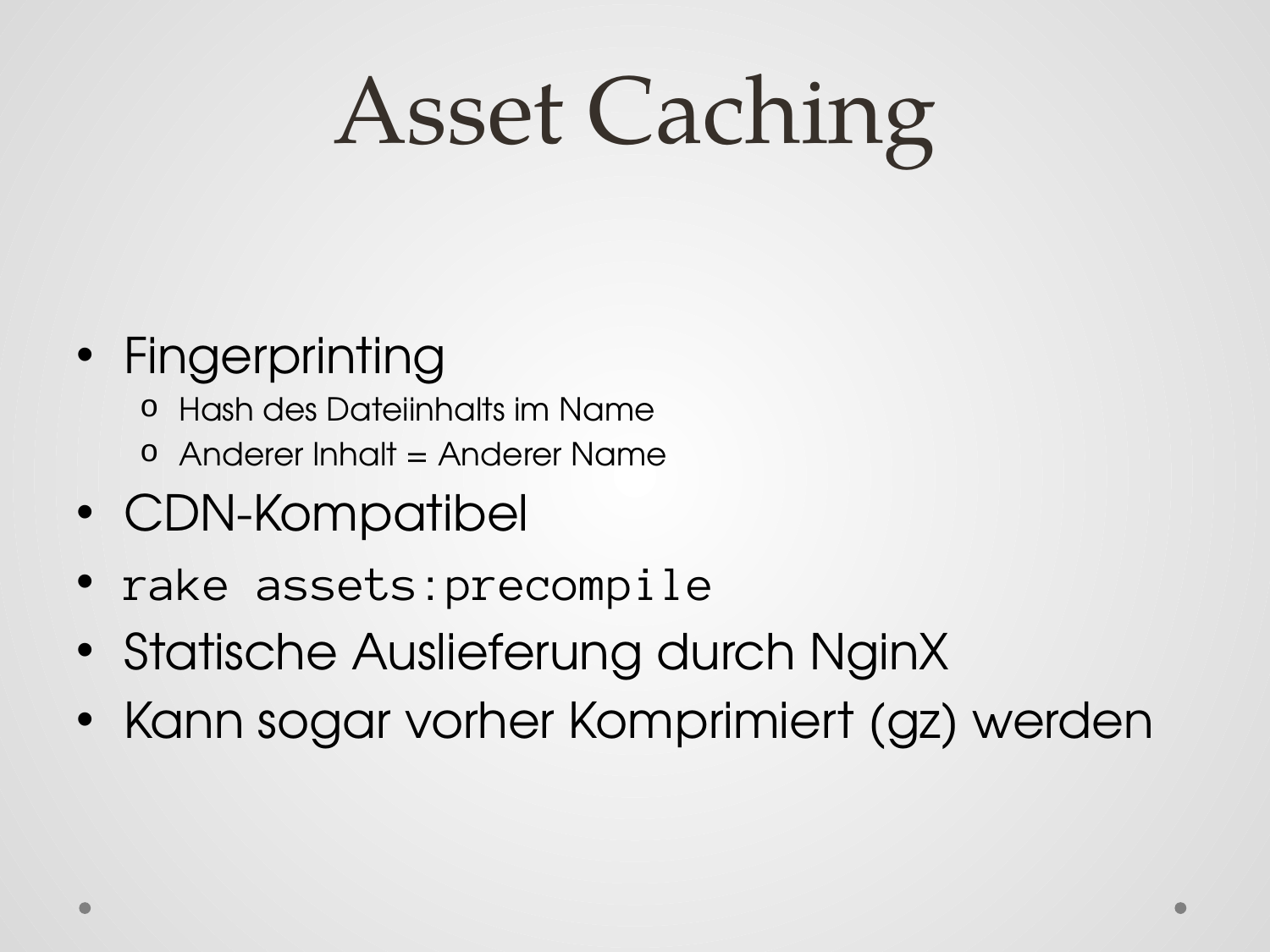

# Asset Caching
Fingerprinting
Hash des Dateiinhalts im Name
Anderer Inhalt = Anderer Name
CDN-Kompatibel
rake assets:precompile
Statische Auslieferung durch NginX
Kann sogar vorher Komprimiert (gz) werden